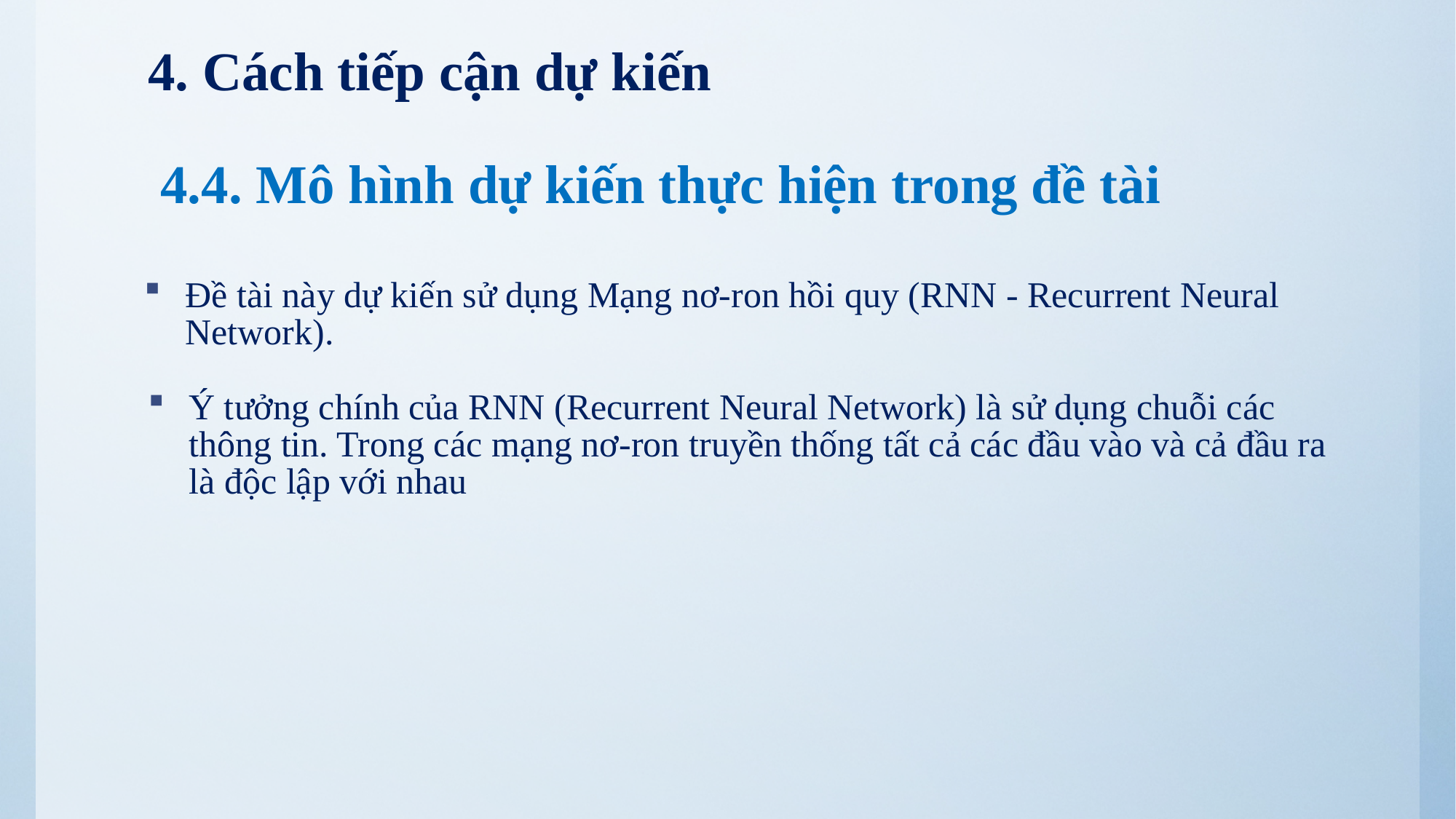

4. Cách tiếp cận dự kiến
4.4. Mô hình dự kiến thực hiện trong đề tài
Đề tài này dự kiến sử dụng Mạng nơ-ron hồi quy (RNN - Recurrent Neural Network).
Ý tưởng chính của RNN (Recurrent Neural Network) là sử dụng chuỗi các thông tin. Trong các mạng nơ-ron truyền thống tất cả các đầu vào và cả đầu ra là độc lập với nhau